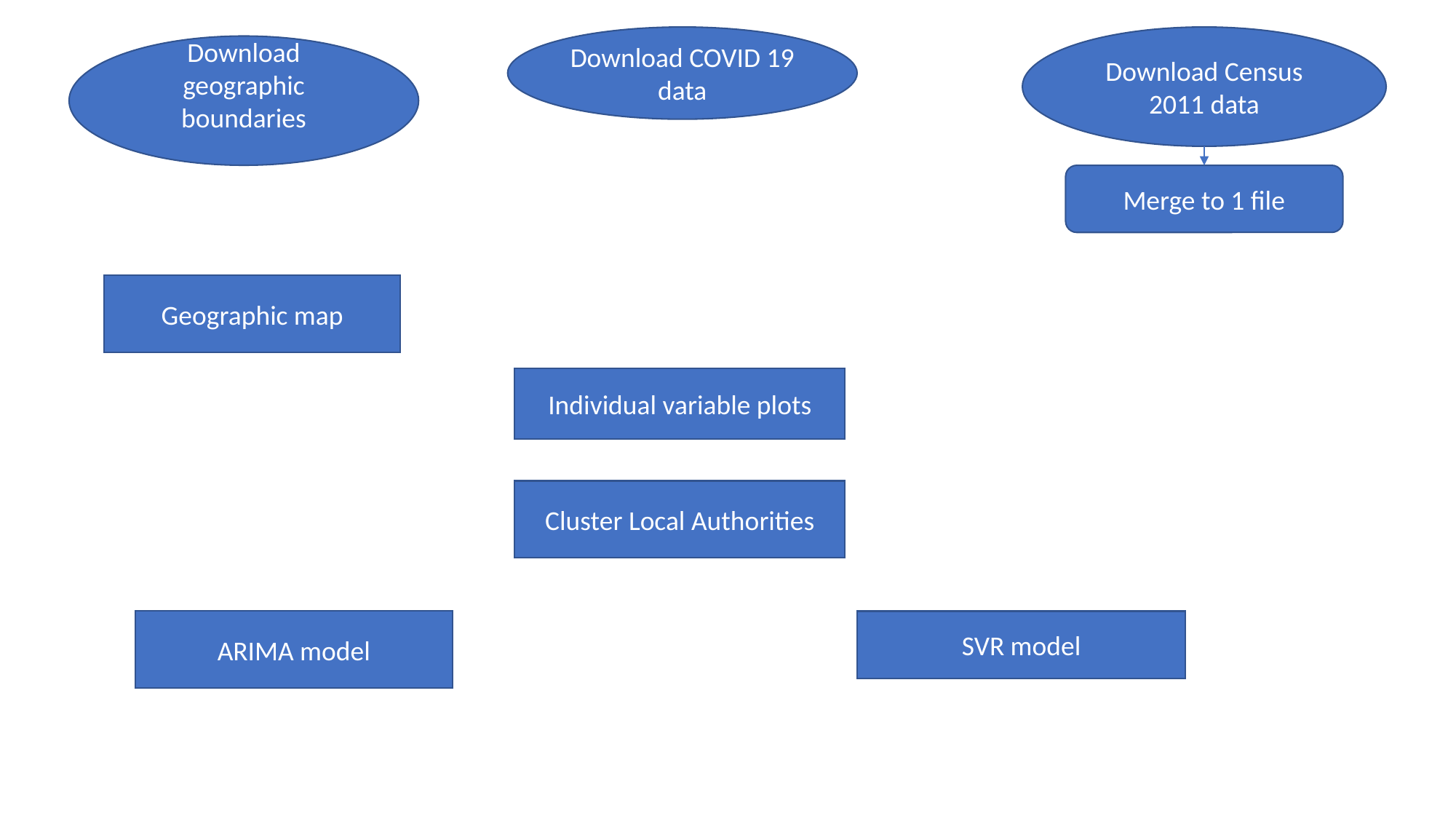

Download COVID 19 data
Download Census 2011 data
Download geographic boundaries

Merge to 1 file
Geographic map
Individual variable plots
Cluster Local Authorities
ARIMA model
SVR model